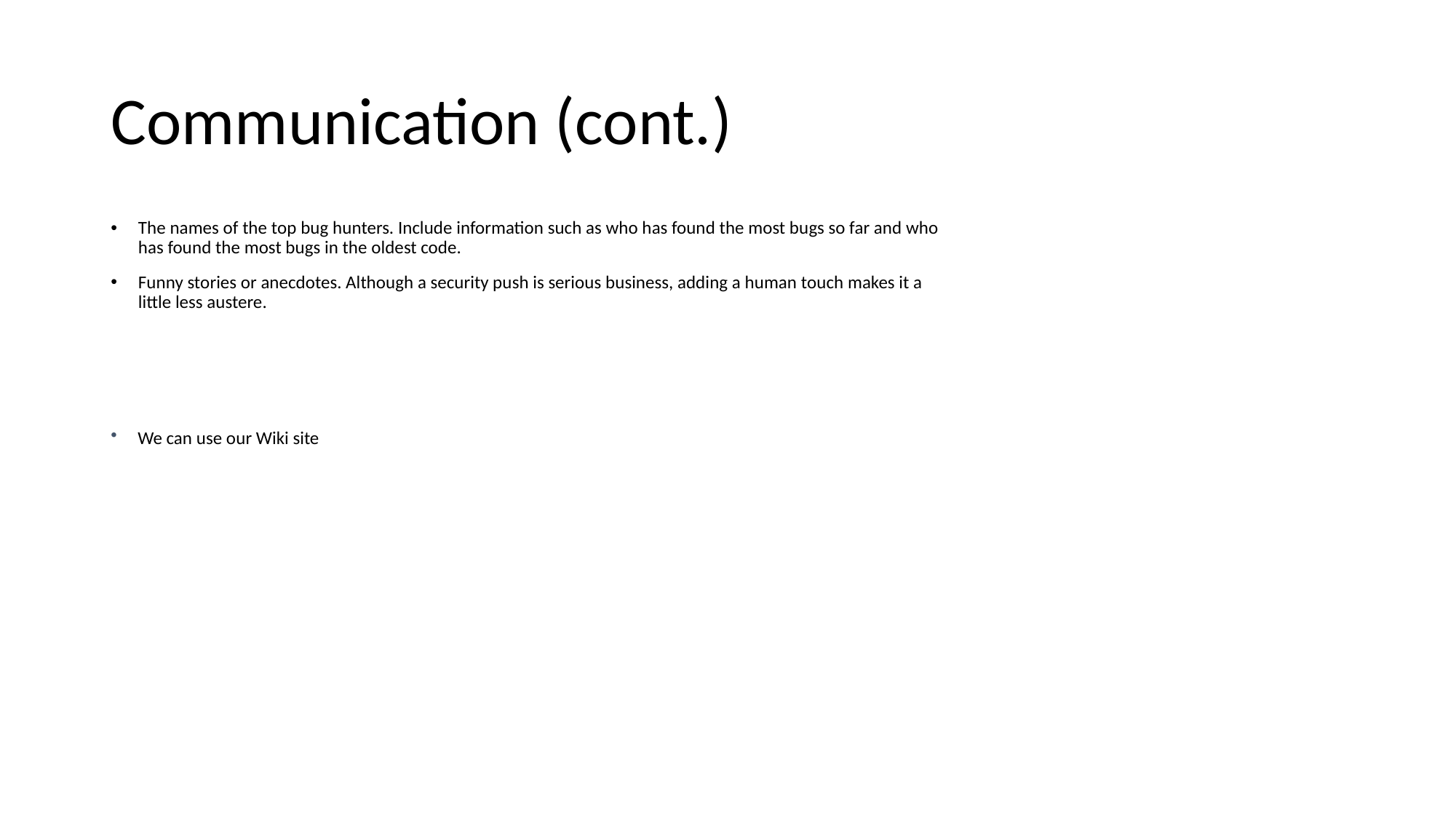

# Communication (cont.)
Review checkers
Support false positive identification
Assess security risks
Recommend new checkers
Research new tools and methodologies

The names of the top bug hunters. Include information such as who has found the most bugs so far and who has found the most bugs in the oldest code.
Funny stories or anecdotes. Although a security push is serious business, adding a human touch makes it a little less austere.

We can use our Wiki site